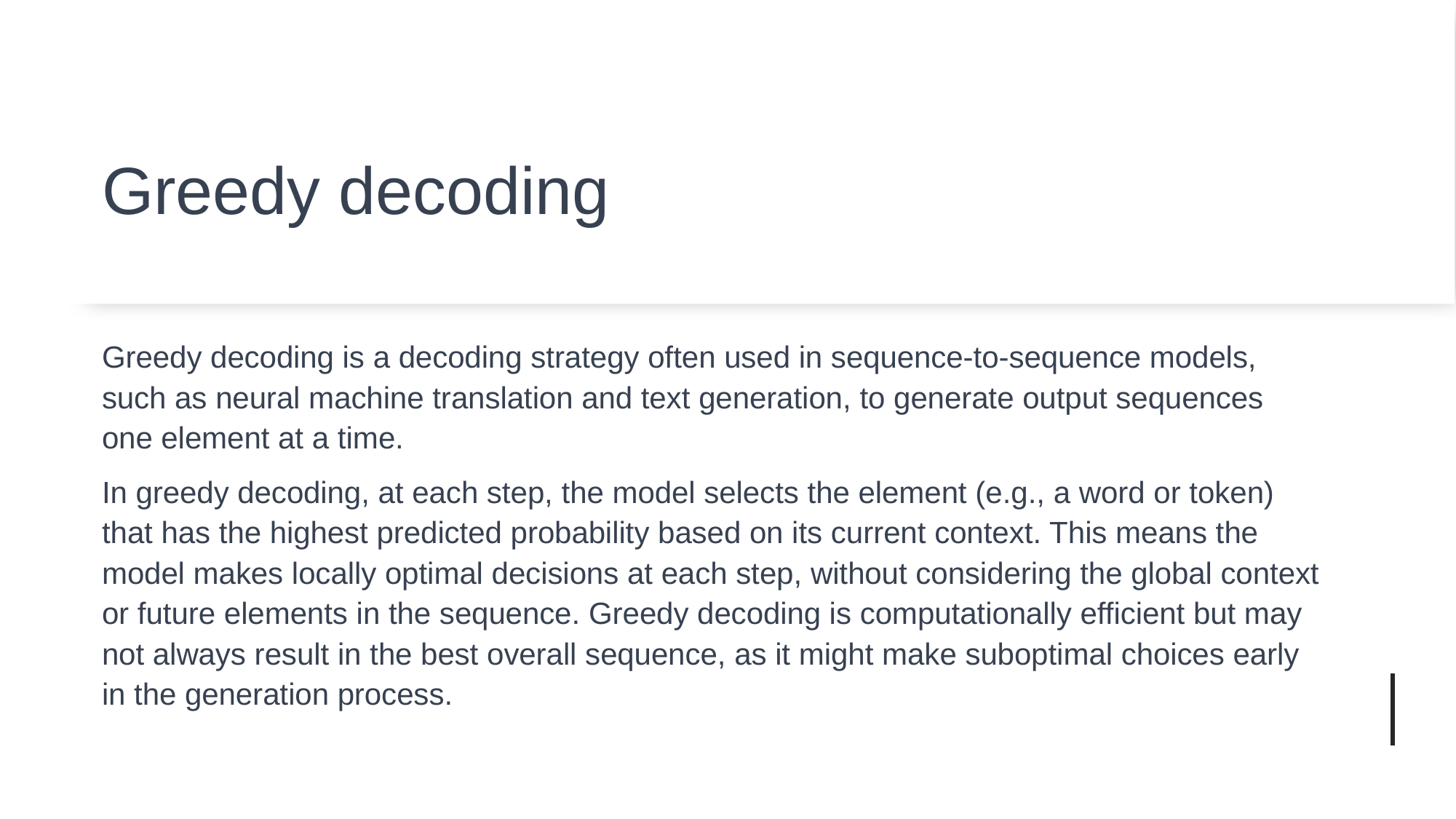

# Greedy decoding
Greedy decoding is a decoding strategy often used in sequence-to-sequence models, such as neural machine translation and text generation, to generate output sequences one element at a time.
In greedy decoding, at each step, the model selects the element (e.g., a word or token) that has the highest predicted probability based on its current context. This means the model makes locally optimal decisions at each step, without considering the global context or future elements in the sequence. Greedy decoding is computationally efficient but may not always result in the best overall sequence, as it might make suboptimal choices early in the generation process.